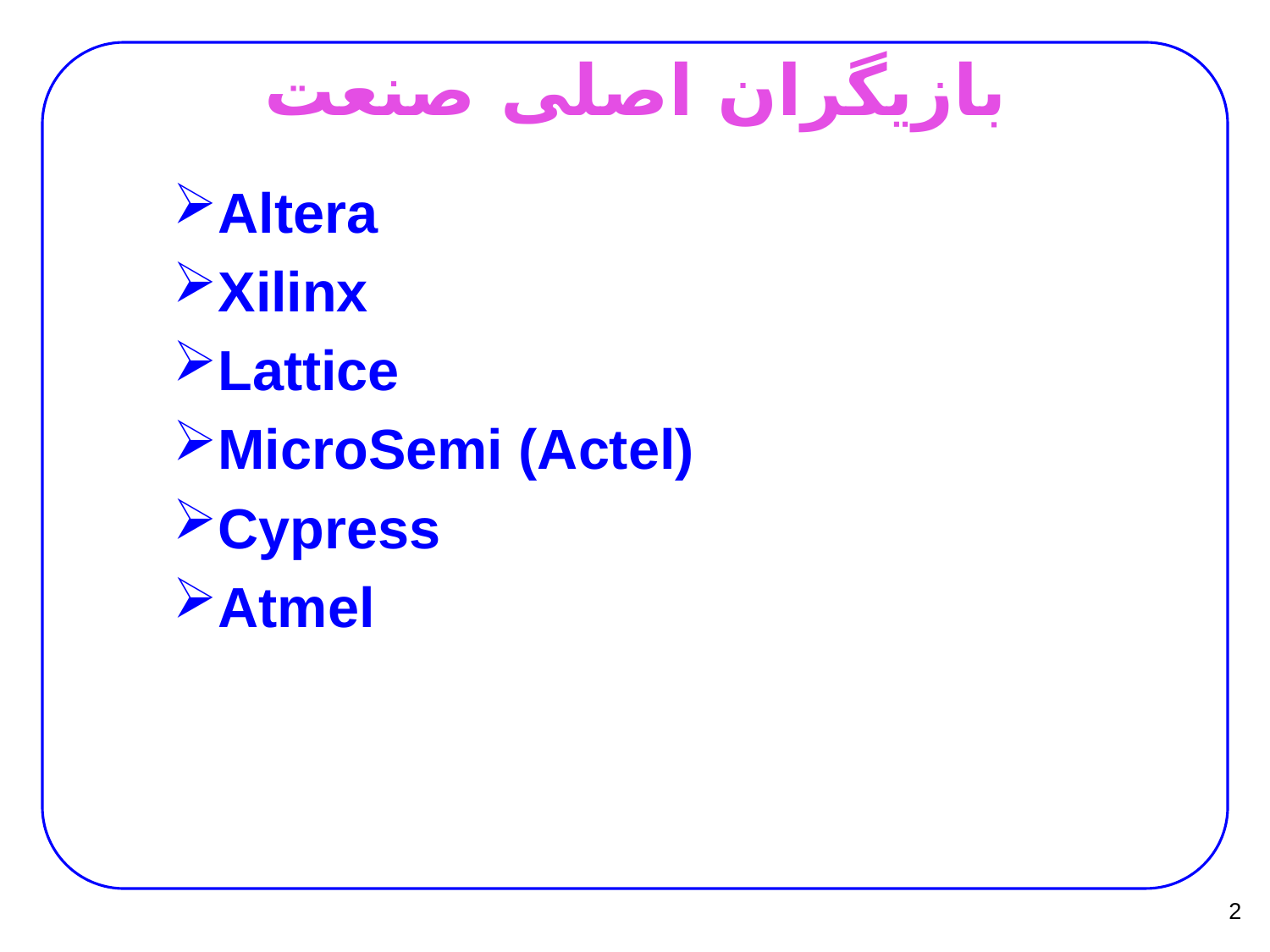

# بازیگران اصلی صنعت
Altera
Xilinx
Lattice
MicroSemi (Actel)
Cypress
Atmel

2